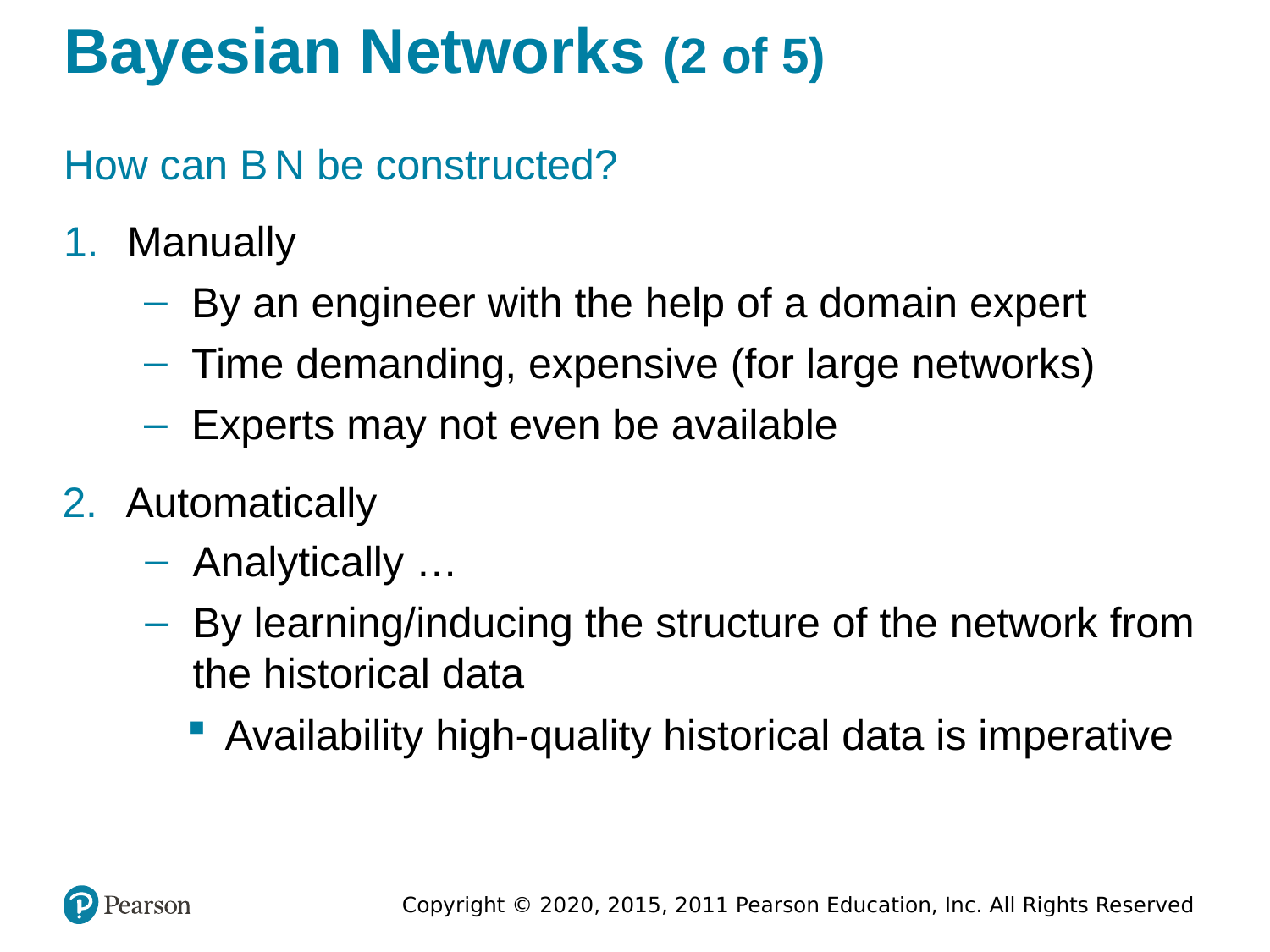

# Bayesian Networks (2 of 5)
How can B N be constructed?
Manually
By an engineer with the help of a domain expert
Time demanding, expensive (for large networks)
Experts may not even be available
Automatically
Analytically …
By learning/inducing the structure of the network from the historical data
Availability high-quality historical data is imperative